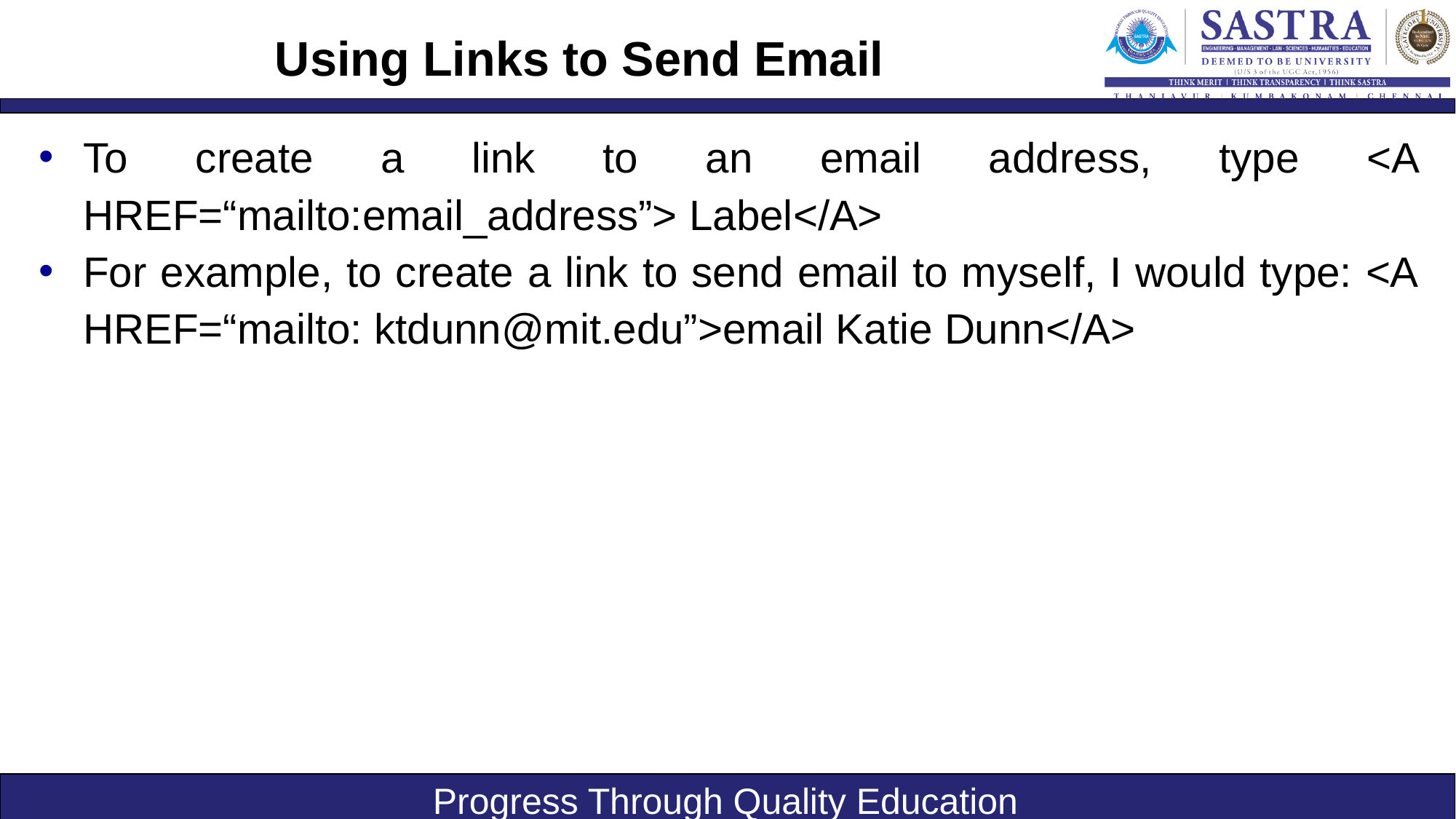

# Using Links to Send Email
To create a link to an email address, type <A HREF=“mailto:email_address”> Label</A>
For example, to create a link to send email to myself, I would type: <A HREF=“mailto: ktdunn@mit.edu”>email Katie Dunn</A>